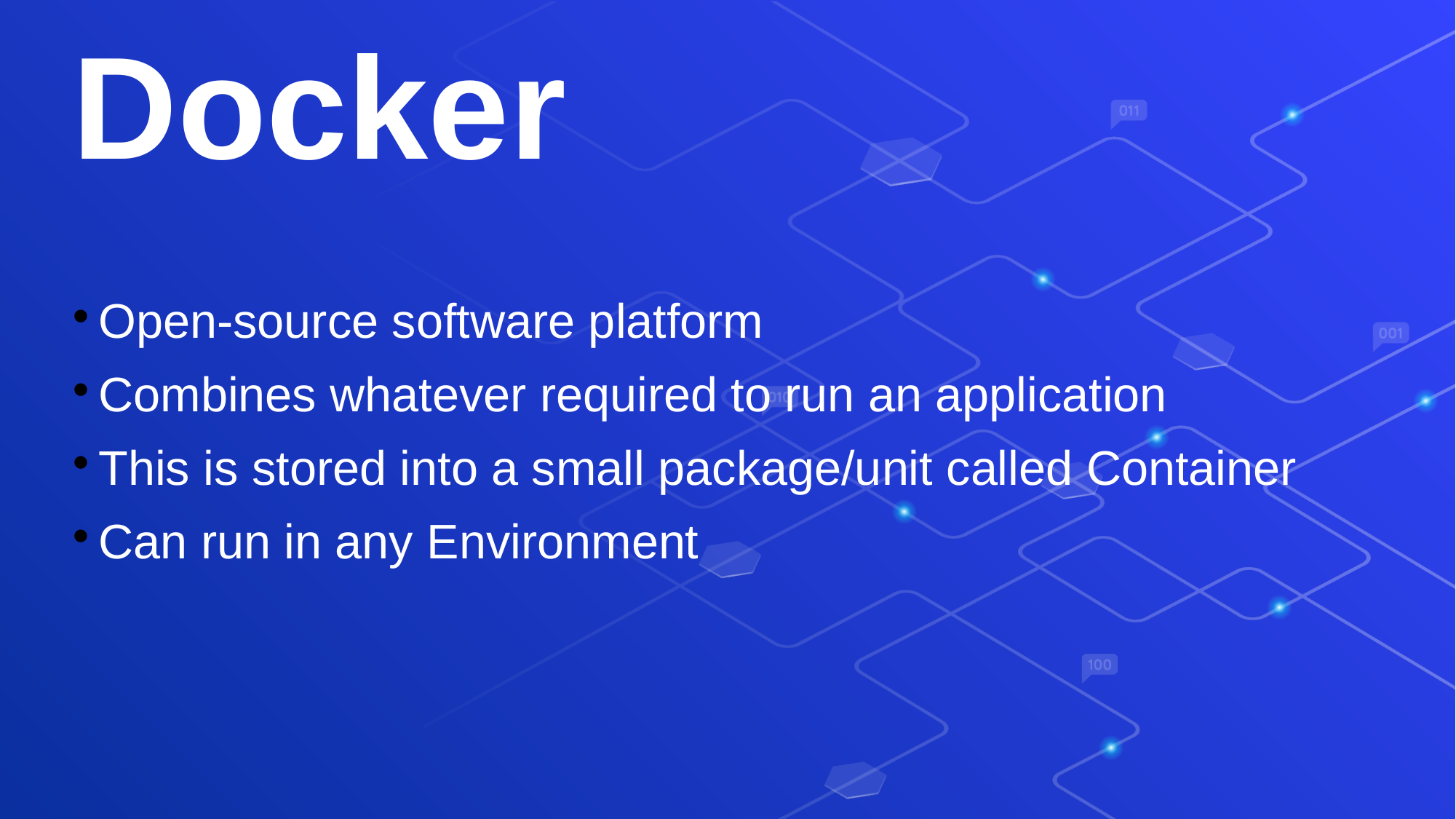

# Docker
Open-source software platform
Combines whatever required to run an application
This is stored into a small package/unit called Container
Can run in any Environment